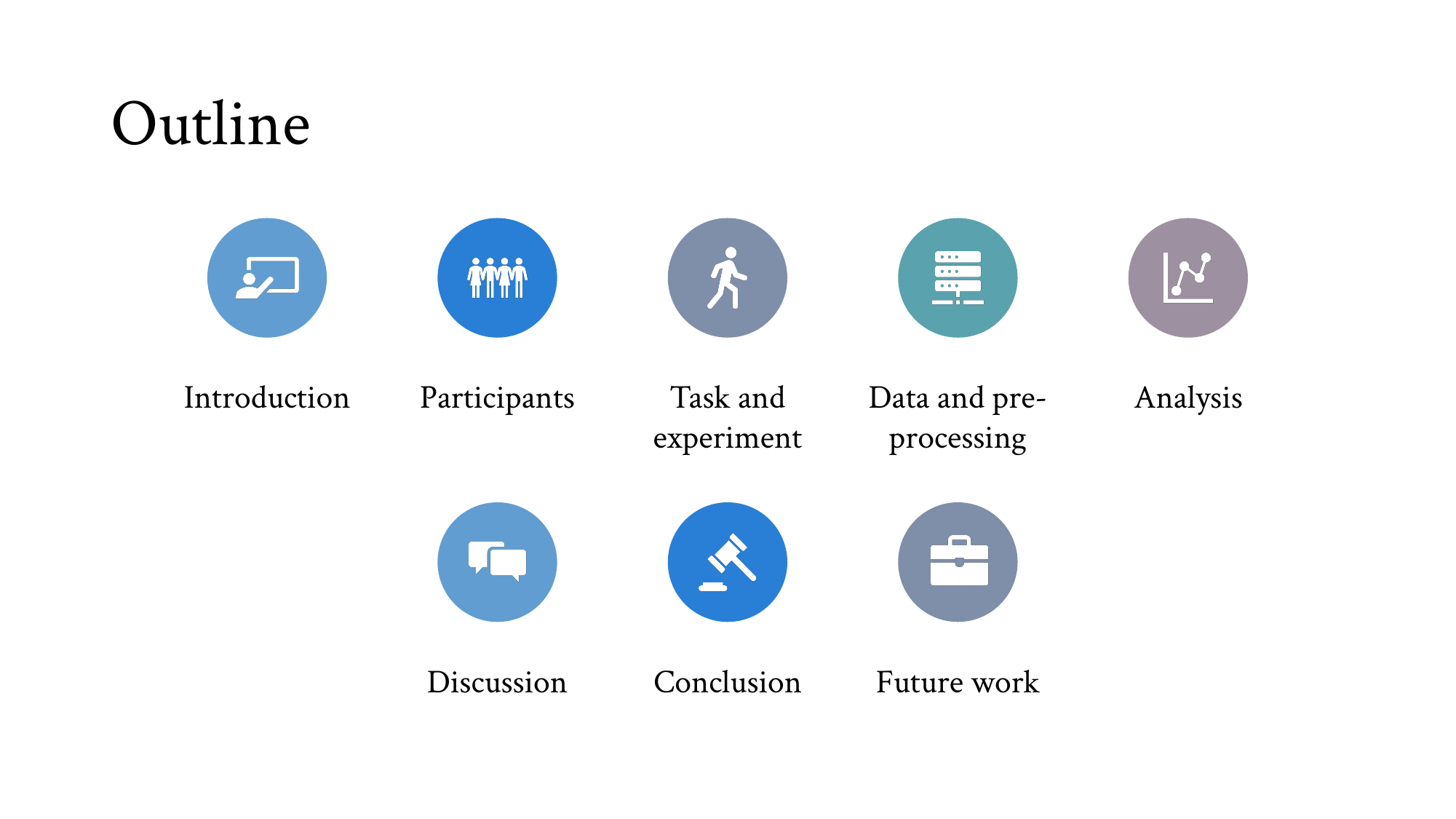

# Outline
Introduction
Participants
Task and experiment
Data and pre-processing
Analysis
Discussion
Conclusion
Future work